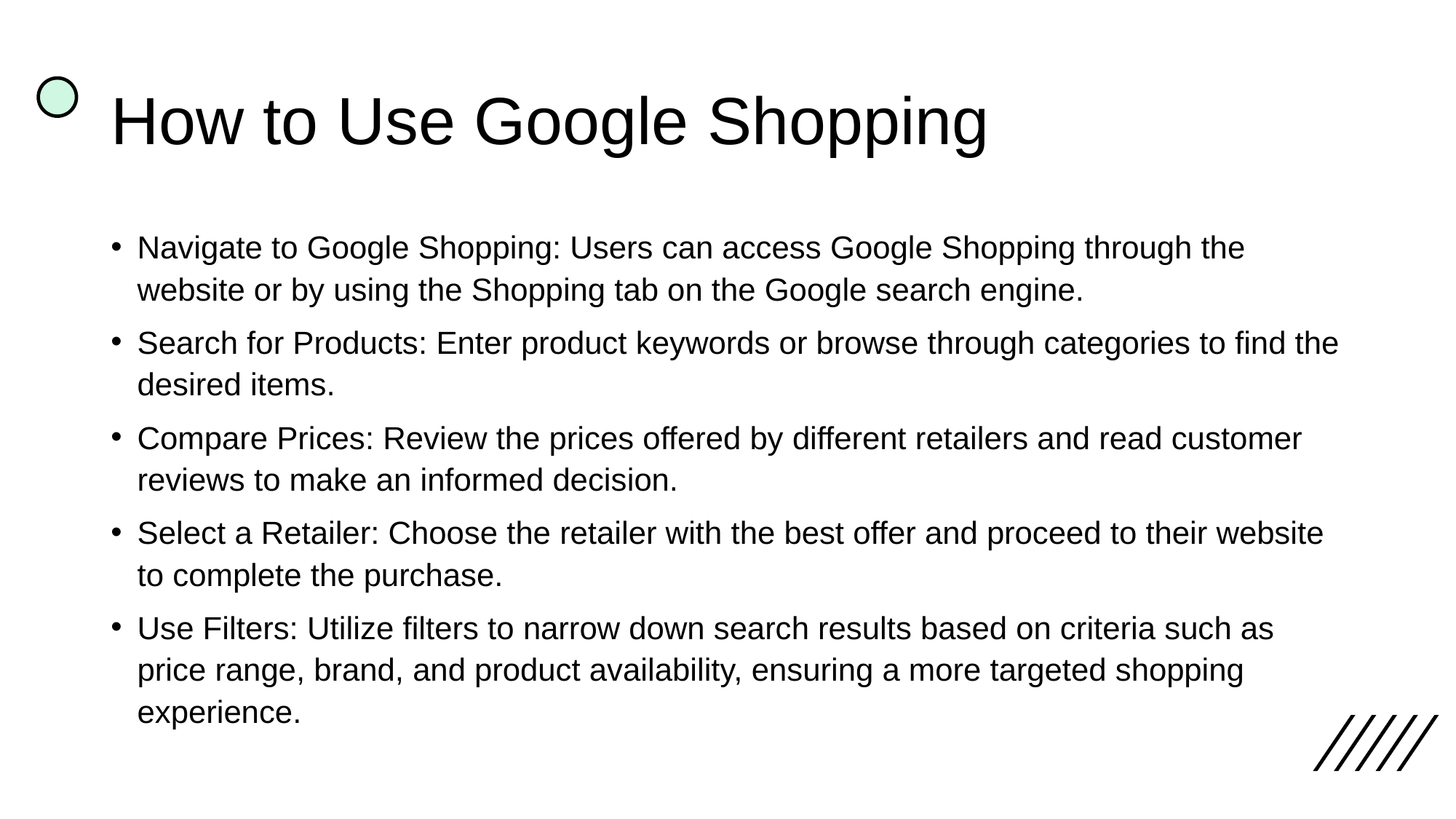

# How to Use Google Shopping
Navigate to Google Shopping: Users can access Google Shopping through the website or by using the Shopping tab on the Google search engine.
Search for Products: Enter product keywords or browse through categories to find the desired items.
Compare Prices: Review the prices offered by different retailers and read customer reviews to make an informed decision.
Select a Retailer: Choose the retailer with the best offer and proceed to their website to complete the purchase.
Use Filters: Utilize filters to narrow down search results based on criteria such as price range, brand, and product availability, ensuring a more targeted shopping experience.